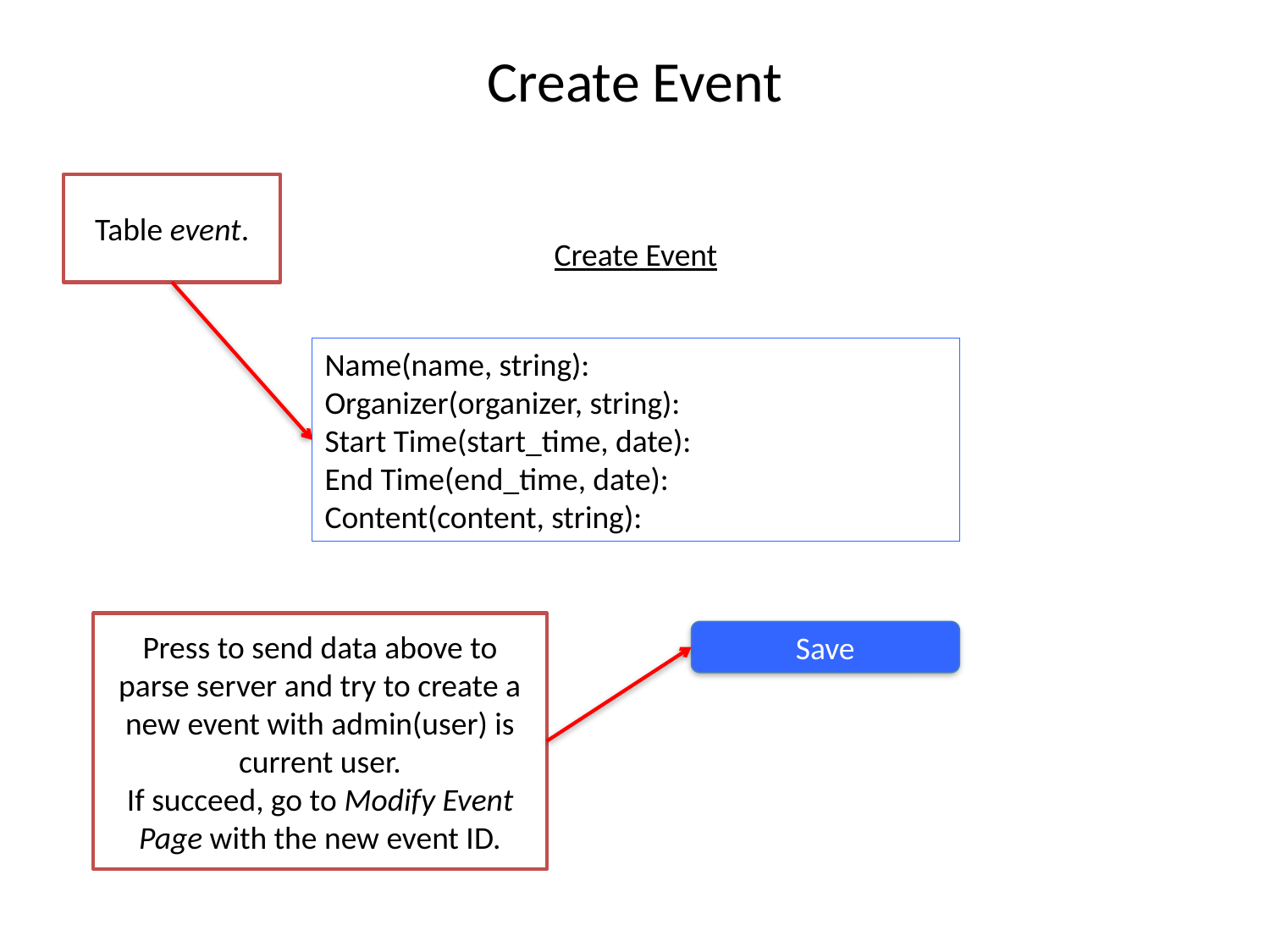

# Create Event
Table event.
Create Event
Name(name, string):
Organizer(organizer, string):
Start Time(start_time, date):
End Time(end_time, date):
Content(content, string):
Press to send data above to parse server and try to create a new event with admin(user) is current user.
If succeed, go to Modify Event Page with the new event ID.
Save